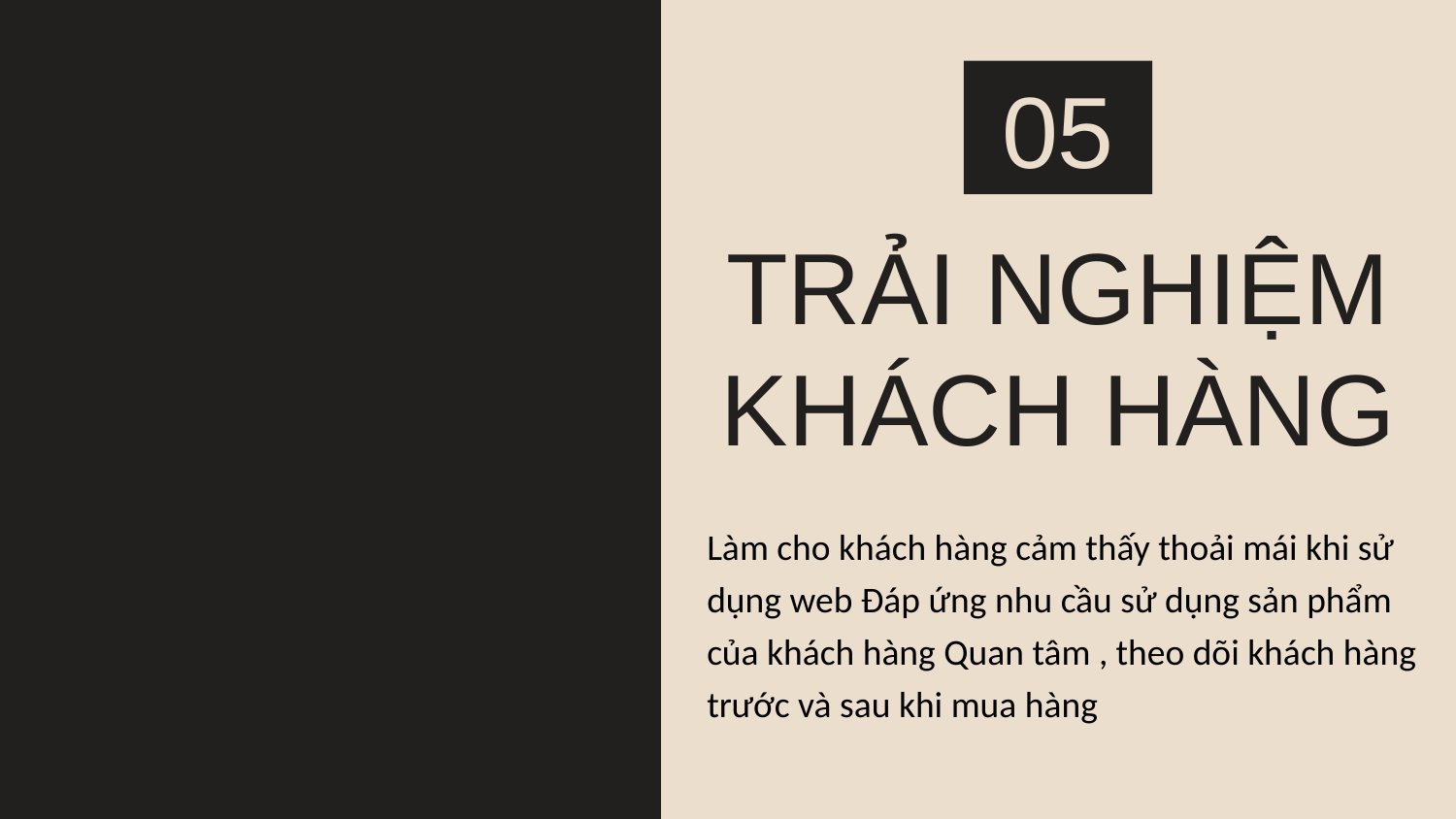

05
# TRẢI NGHIỆM KHÁCH HÀNG
Làm cho khách hàng cảm thấy thoải mái khi sử dụng web Đáp ứng nhu cầu sử dụng sản phẩm của khách hàng Quan tâm , theo dõi khách hàng trước và sau khi mua hàng